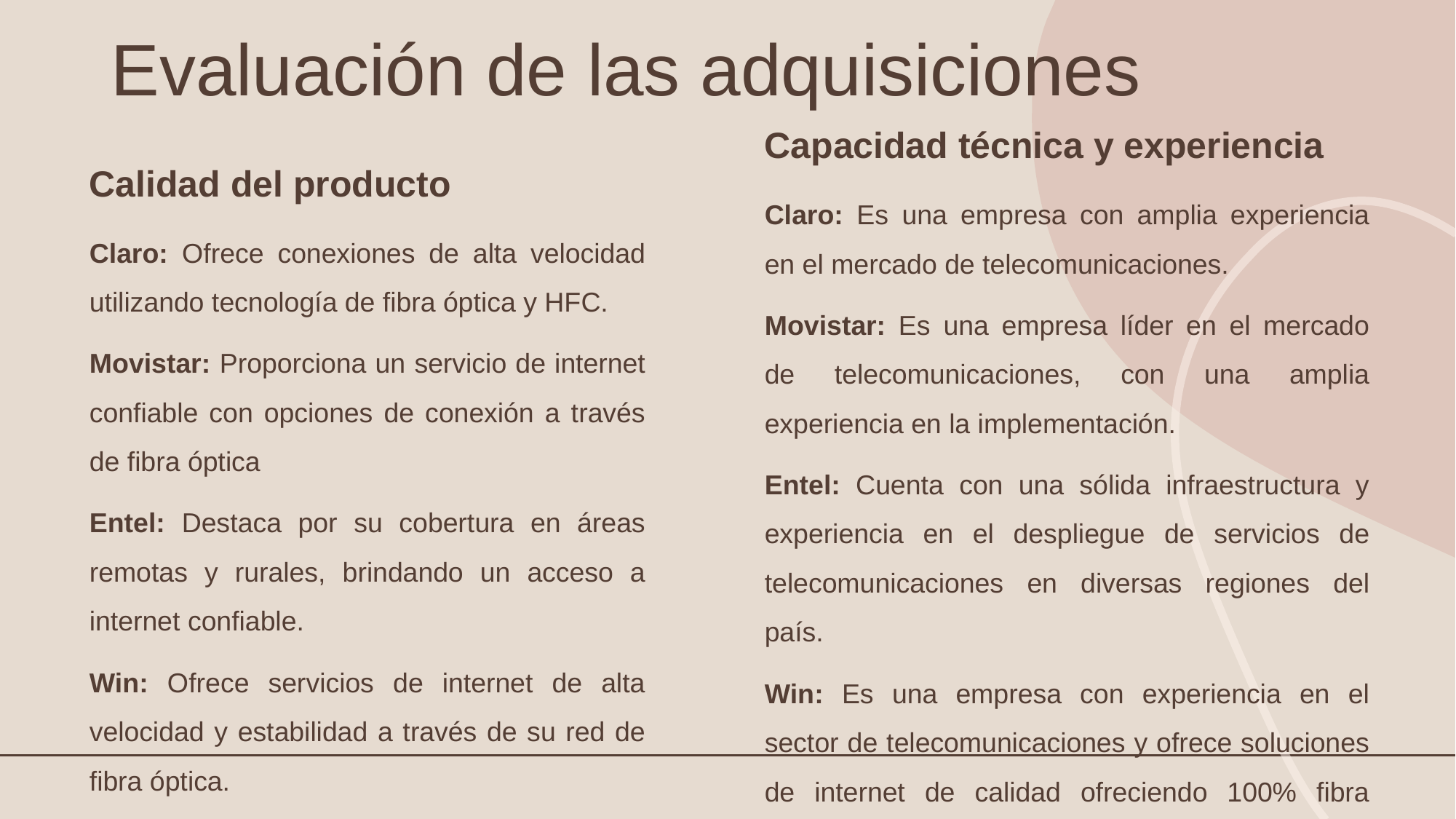

# Evaluación de las adquisiciones
Capacidad técnica y experiencia
Claro: Es una empresa con amplia experiencia en el mercado de telecomunicaciones.
Movistar: Es una empresa líder en el mercado de telecomunicaciones, con una amplia experiencia en la implementación.
Entel: Cuenta con una sólida infraestructura y experiencia en el despliegue de servicios de telecomunicaciones en diversas regiones del país.
Win: Es una empresa con experiencia en el sector de telecomunicaciones y ofrece soluciones de internet de calidad ofreciendo 100% fibra óptica.
Calidad del producto
Claro: Ofrece conexiones de alta velocidad utilizando tecnología de fibra óptica y HFC.
Movistar: Proporciona un servicio de internet confiable con opciones de conexión a través de fibra óptica
Entel: Destaca por su cobertura en áreas remotas y rurales, brindando un acceso a internet confiable.
Win: Ofrece servicios de internet de alta velocidad y estabilidad a través de su red de fibra óptica.